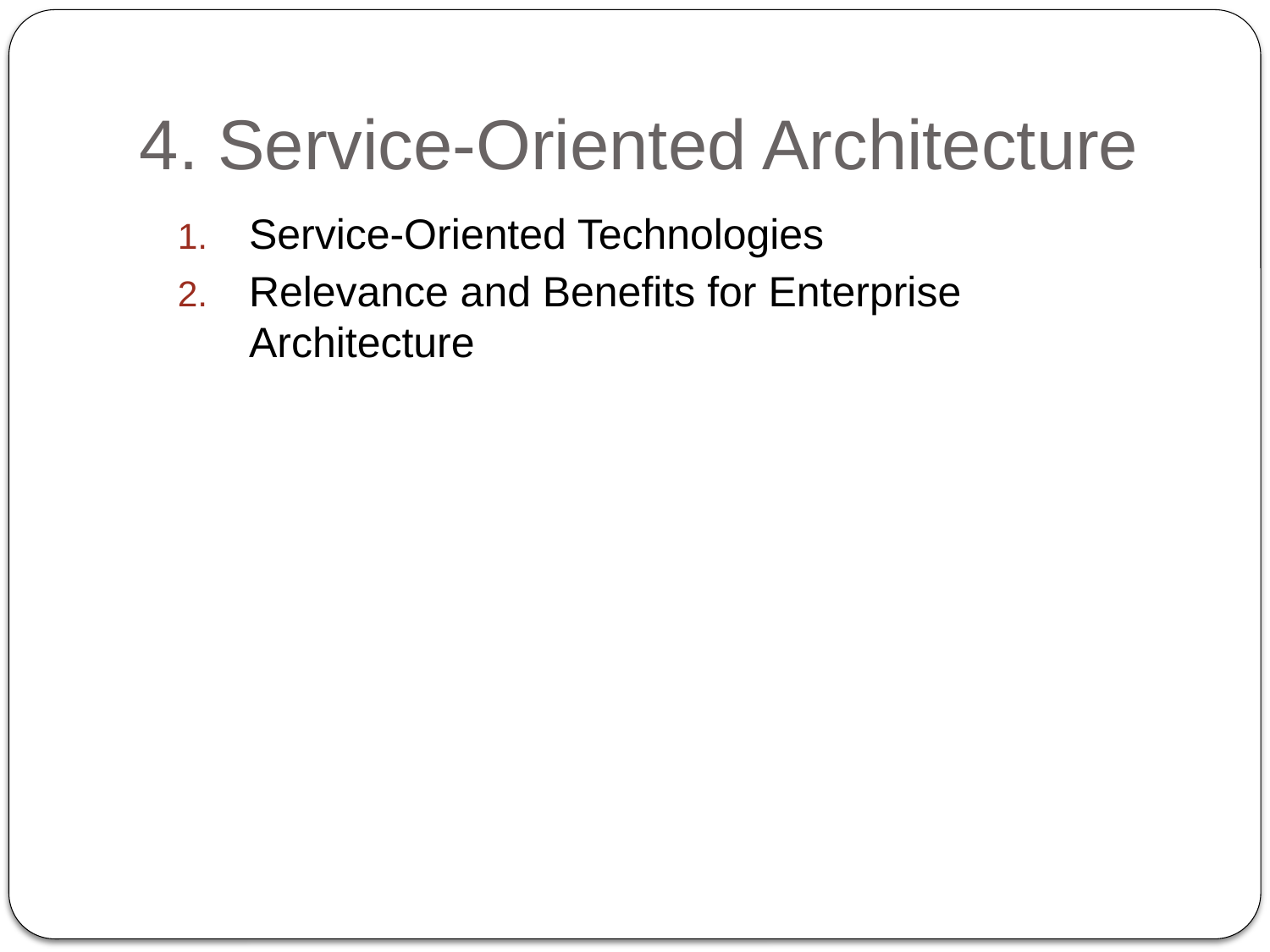

# 4. Service-Oriented Architecture
Service-Oriented Technologies
Relevance and Benefits for Enterprise Architecture